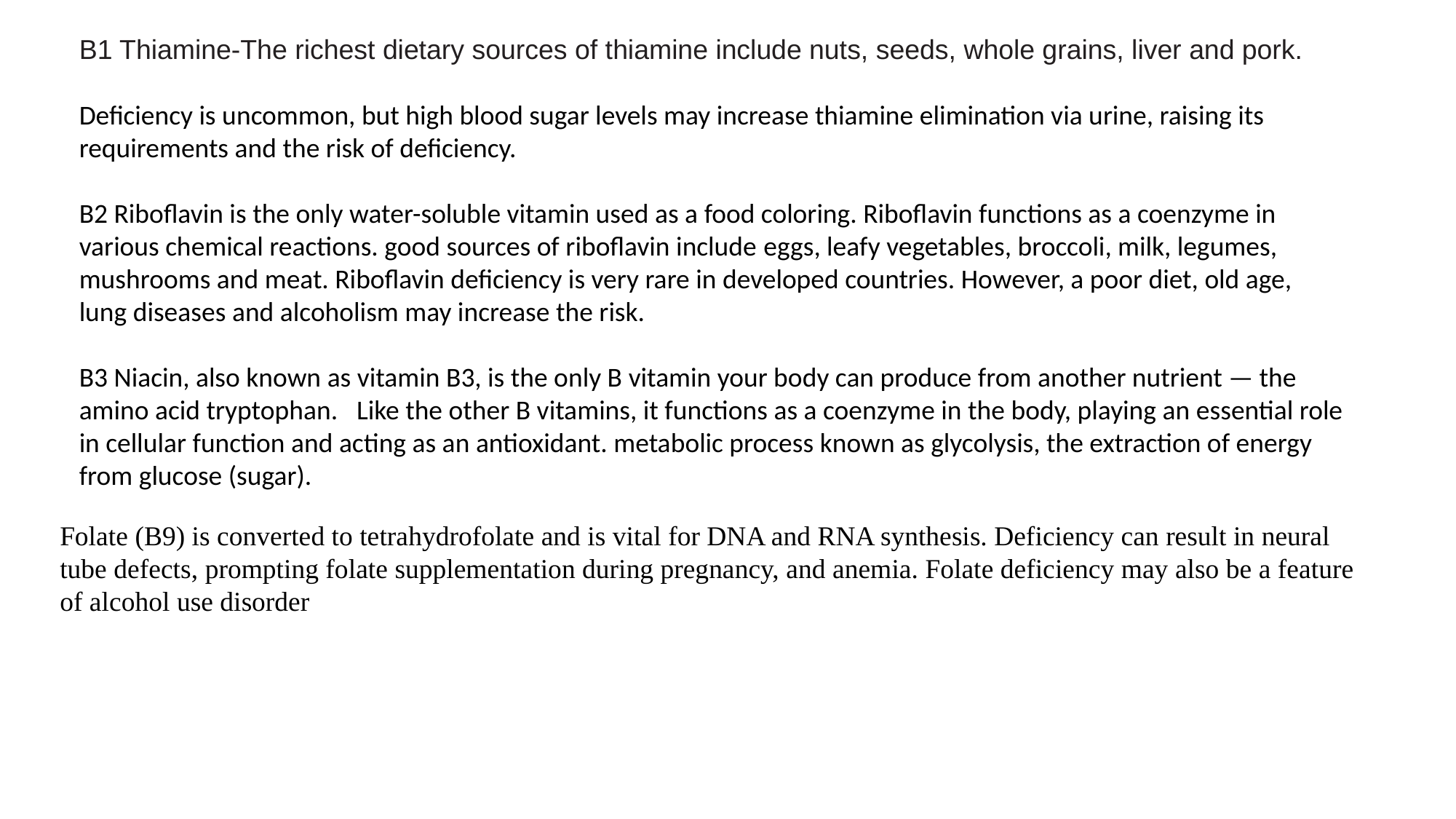

B1 Thiamine-The richest dietary sources of thiamine include nuts, seeds, whole grains, liver and pork.

Deficiency is uncommon, but high blood sugar levels may increase thiamine elimination via urine, raising its requirements and the risk of deficiency.

B2 Riboflavin is the only water-soluble vitamin used as a food coloring. Riboflavin functions as a coenzyme in various chemical reactions. good sources of riboflavin include eggs, leafy vegetables, broccoli, milk, legumes, mushrooms and meat. Riboflavin deficiency is very rare in developed countries. However, a poor diet, old age, lung diseases and alcoholism may increase the risk.

B3 Niacin, also known as vitamin B3, is the only B vitamin your body can produce from another nutrient — the amino acid tryptophan.   Like the other B vitamins, it functions as a coenzyme in the body, playing an essential role in cellular function and acting as an antioxidant. metabolic process known as glycolysis, the extraction of energy from glucose (sugar).
Folate (B9) is converted to tetrahydrofolate and is vital for DNA and RNA synthesis. Deficiency can result in neural tube defects, prompting folate supplementation during pregnancy, and anemia. Folate deficiency may also be a feature of alcohol use disorder